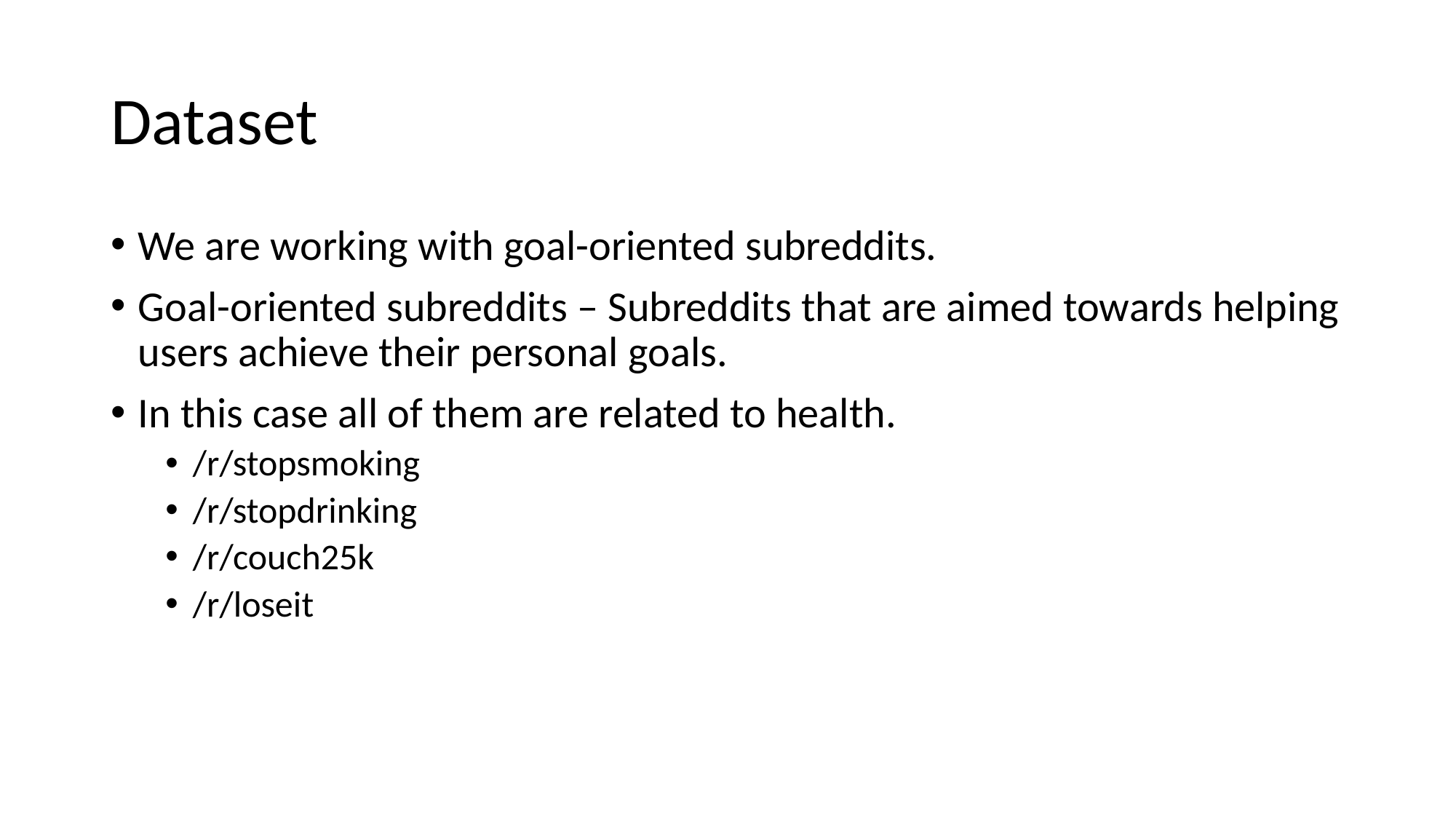

# Dataset
We are working with goal-oriented subreddits.
Goal-oriented subreddits – Subreddits that are aimed towards helping users achieve their personal goals.
In this case all of them are related to health.
/r/stopsmoking
/r/stopdrinking
/r/couch25k
/r/loseit